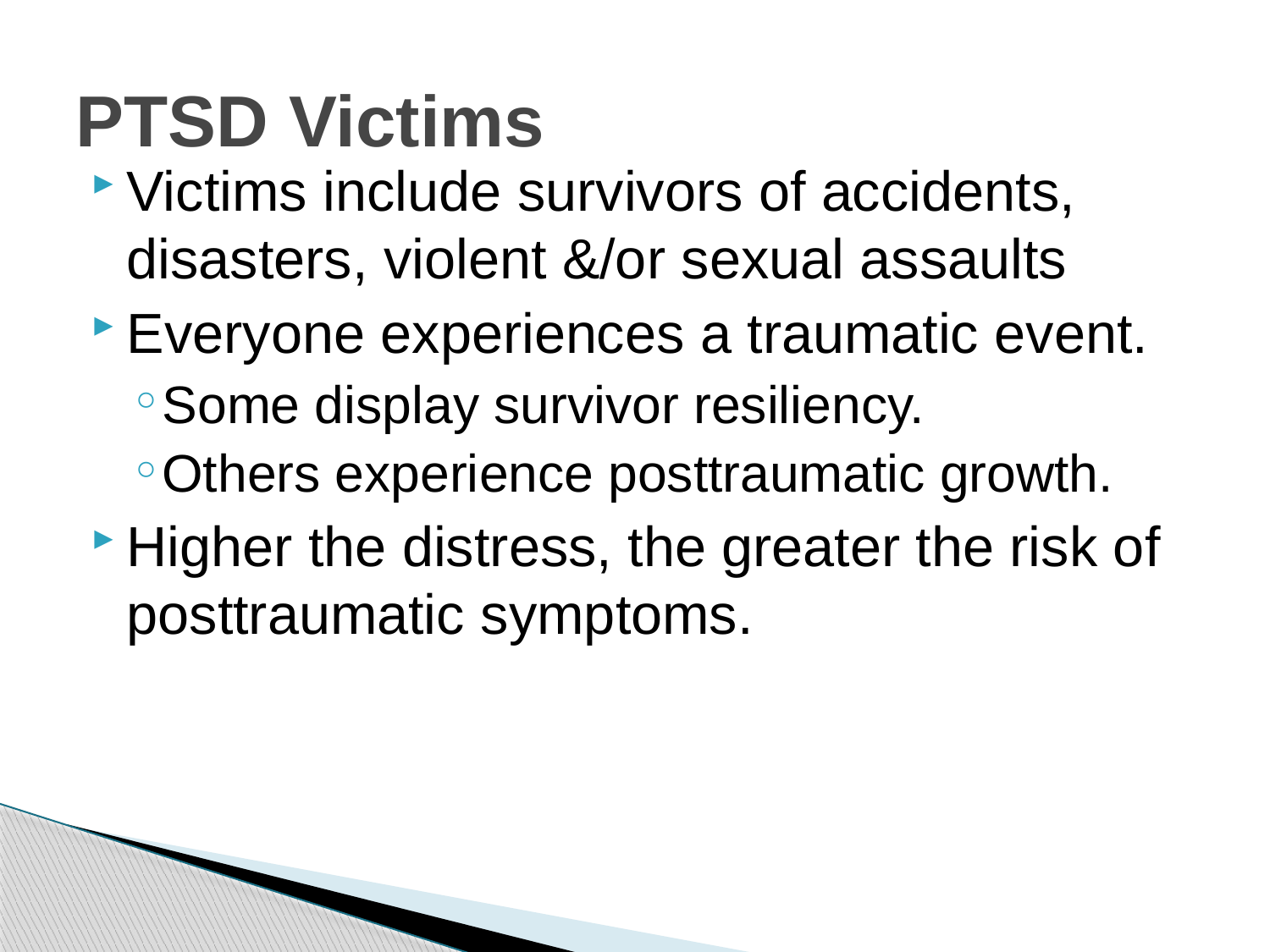

# PTSD Victims
Victims include survivors of accidents, disasters, violent &/or sexual assaults
Everyone experiences a traumatic event.
Some display survivor resiliency.
Others experience posttraumatic growth.
Higher the distress, the greater the risk of posttraumatic symptoms.